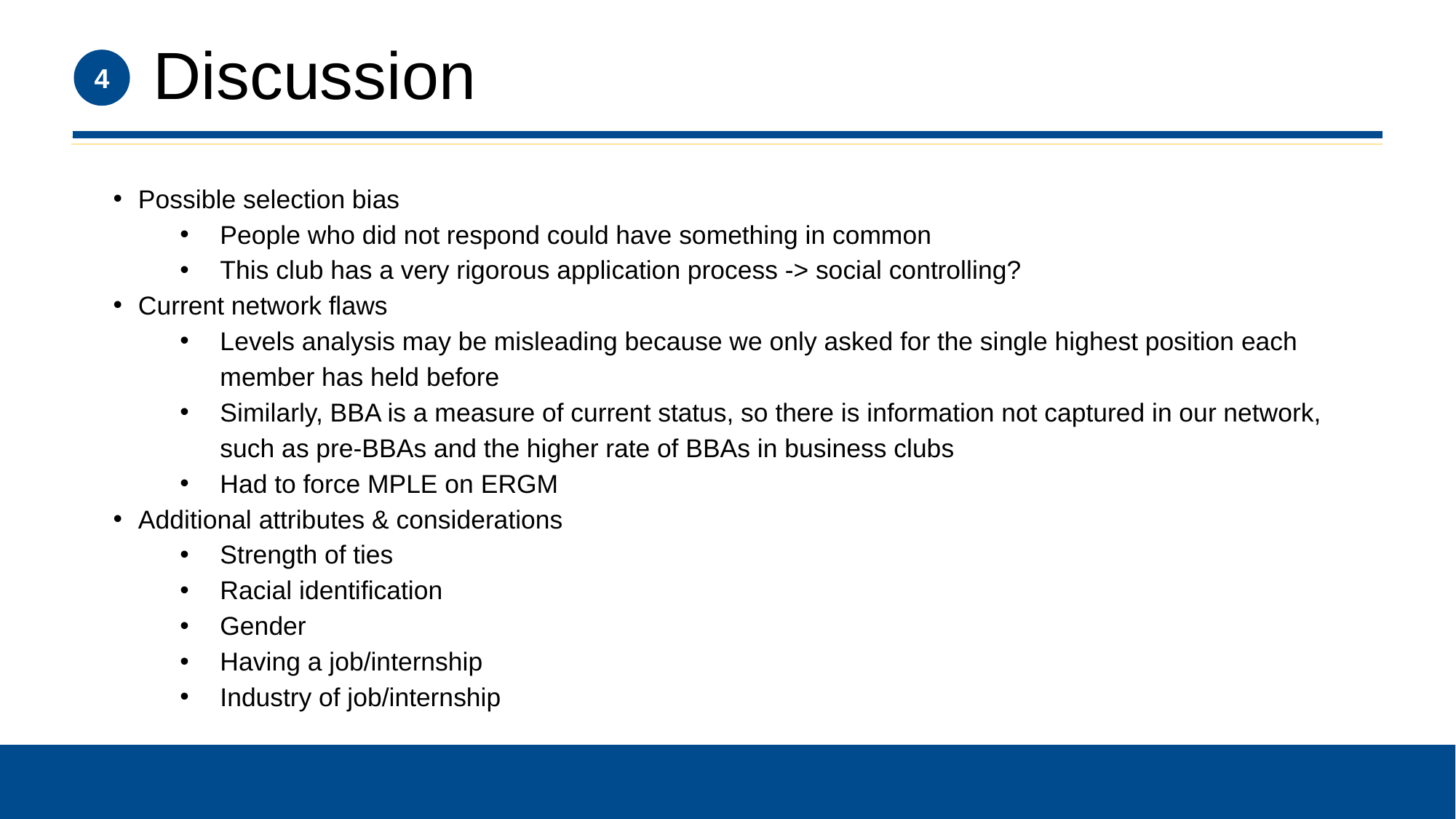

# Discussion
4
Possible selection bias
People who did not respond could have something in common
This club has a very rigorous application process -> social controlling?
Current network flaws
Levels analysis may be misleading because we only asked for the single highest position each member has held before
Similarly, BBA is a measure of current status, so there is information not captured in our network, such as pre-BBAs and the higher rate of BBAs in business clubs
Had to force MPLE on ERGM
Additional attributes & considerations
Strength of ties
Racial identification
Gender
Having a job/internship
Industry of job/internship